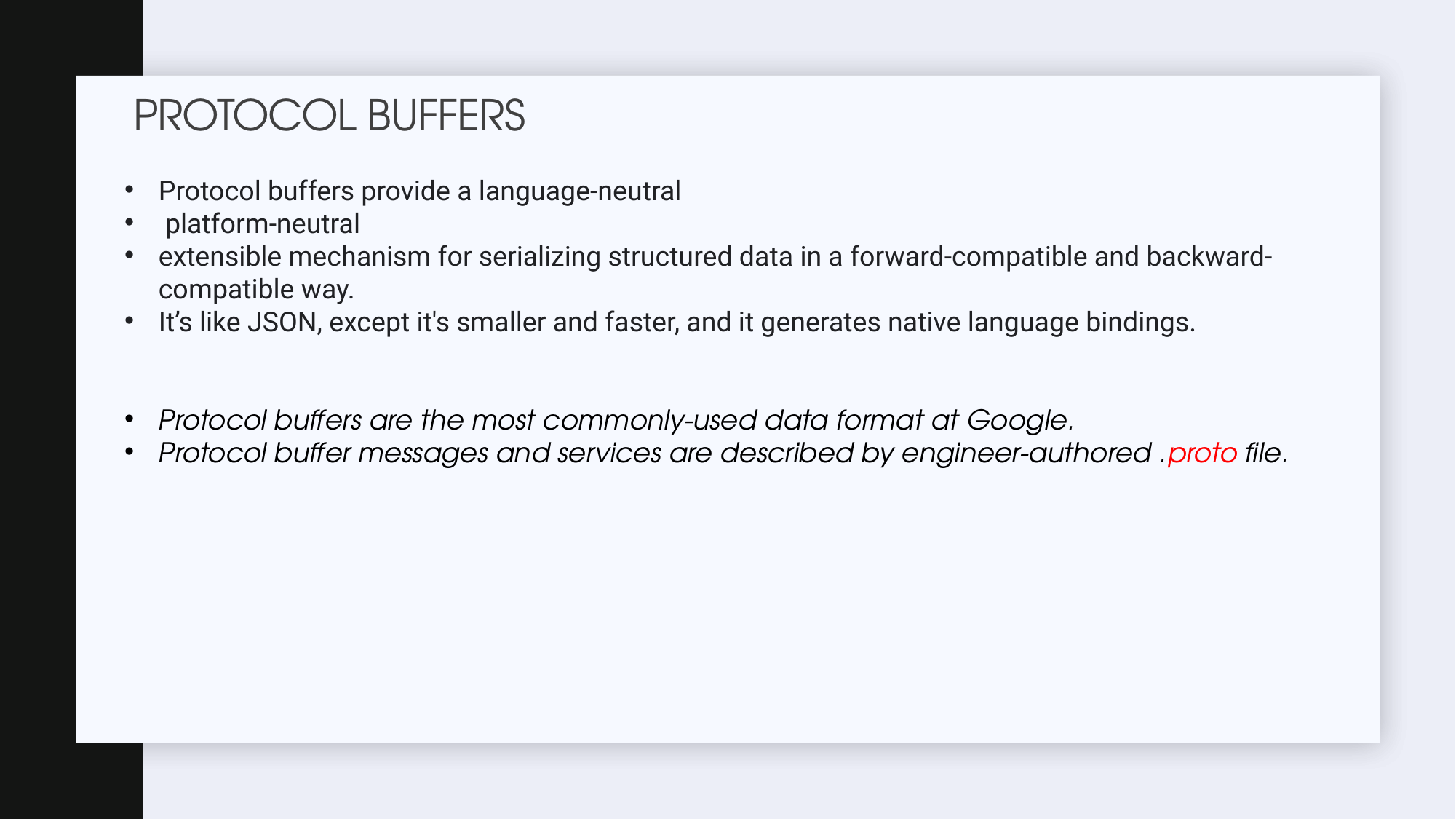

protocol buffers
Protocol buffers provide a language-neutral
 platform-neutral
extensible mechanism for serializing structured data in a forward-compatible and backward-compatible way.
It’s like JSON, except it's smaller and faster, and it generates native language bindings.

Protocol buffers are the most commonly-used data format at Google.
Protocol buffer messages and services are described by engineer-authored .proto file.